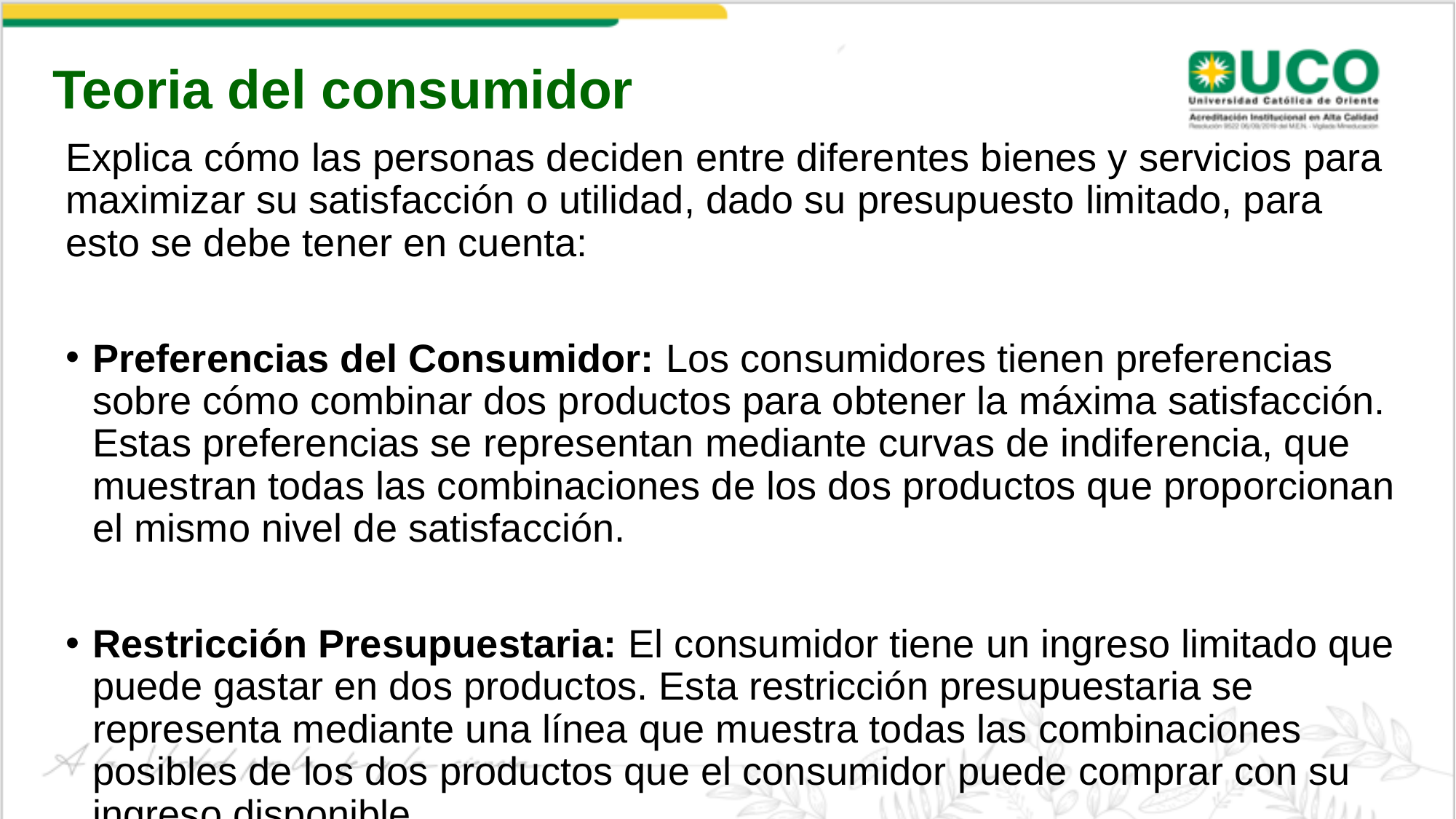

Teoria del consumidor
Explica cómo las personas deciden entre diferentes bienes y servicios para maximizar su satisfacción o utilidad, dado su presupuesto limitado, para esto se debe tener en cuenta:

Preferencias del Consumidor: Los consumidores tienen preferencias sobre cómo combinar dos productos para obtener la máxima satisfacción. Estas preferencias se representan mediante curvas de indiferencia, que muestran todas las combinaciones de los dos productos que proporcionan el mismo nivel de satisfacción.

Restricción Presupuestaria: El consumidor tiene un ingreso limitado que puede gastar en dos productos. Esta restricción presupuestaria se representa mediante una línea que muestra todas las combinaciones posibles de los dos productos que el consumidor puede comprar con su ingreso disponible.